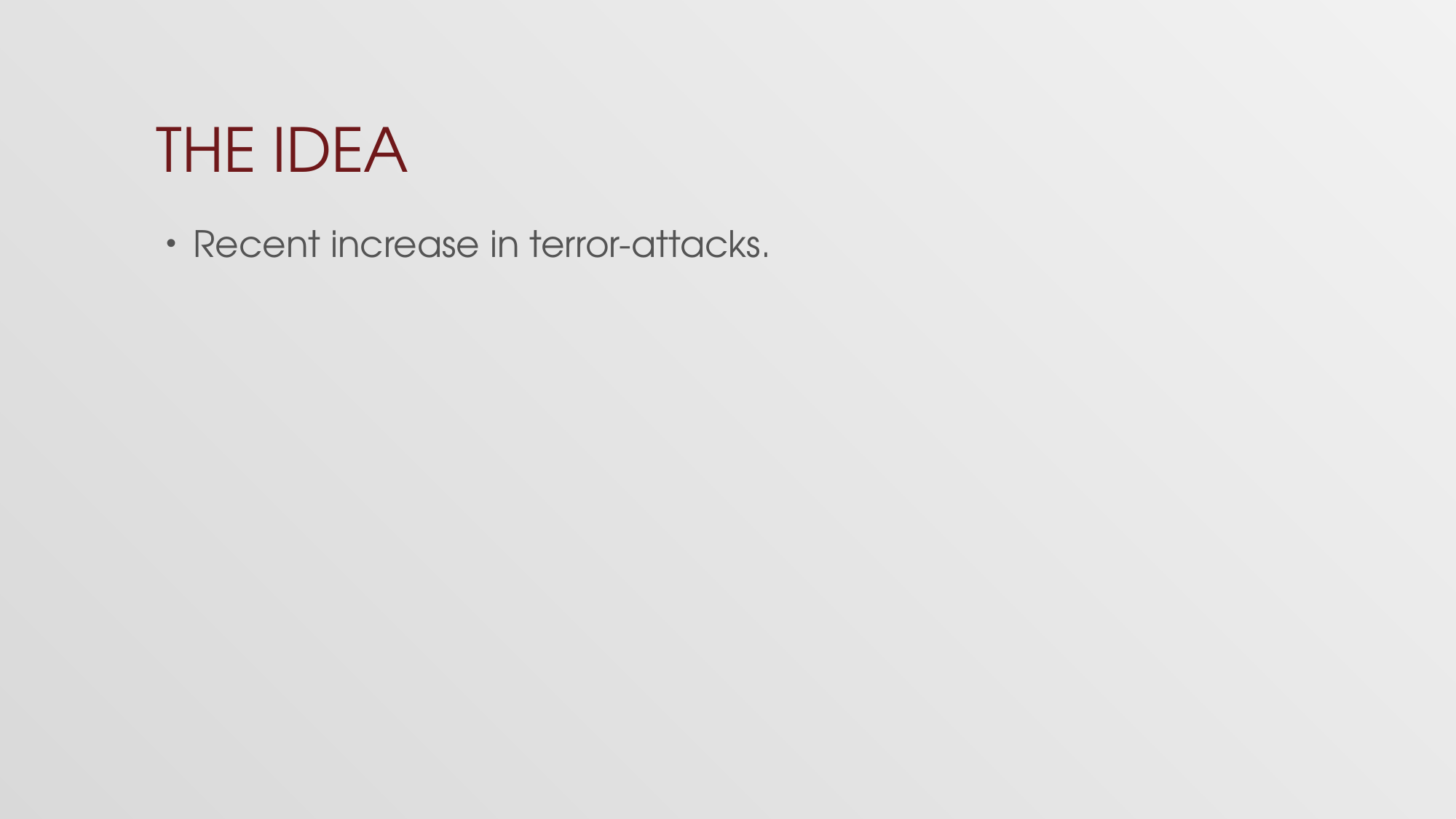

# The idea
Recent increase in terror-attacks.